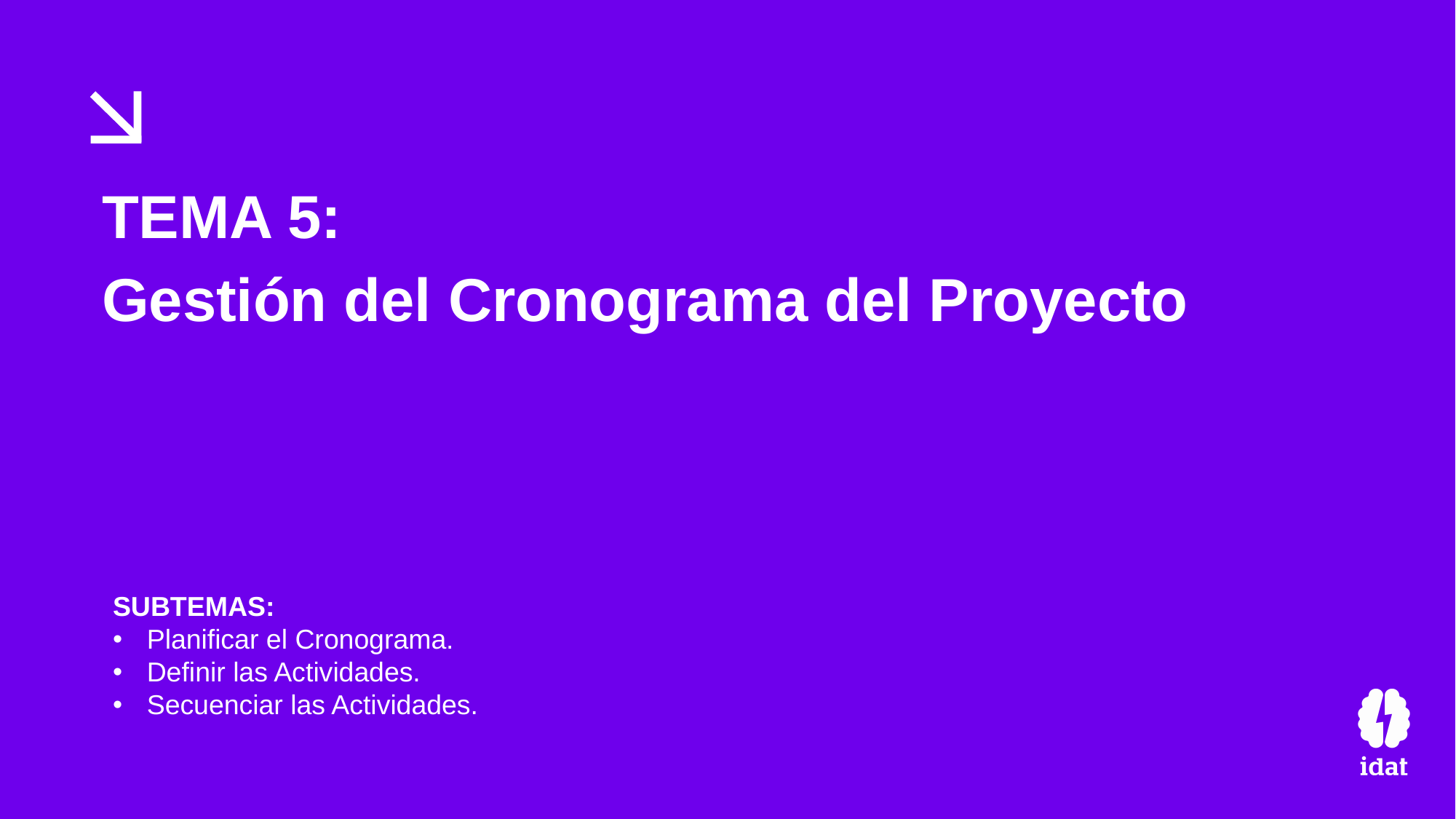

TEMA 5:
Gestión del Cronograma del Proyecto

SUBTEMAS:
Planificar el Cronograma.
Definir las Actividades.
Secuenciar las Actividades.